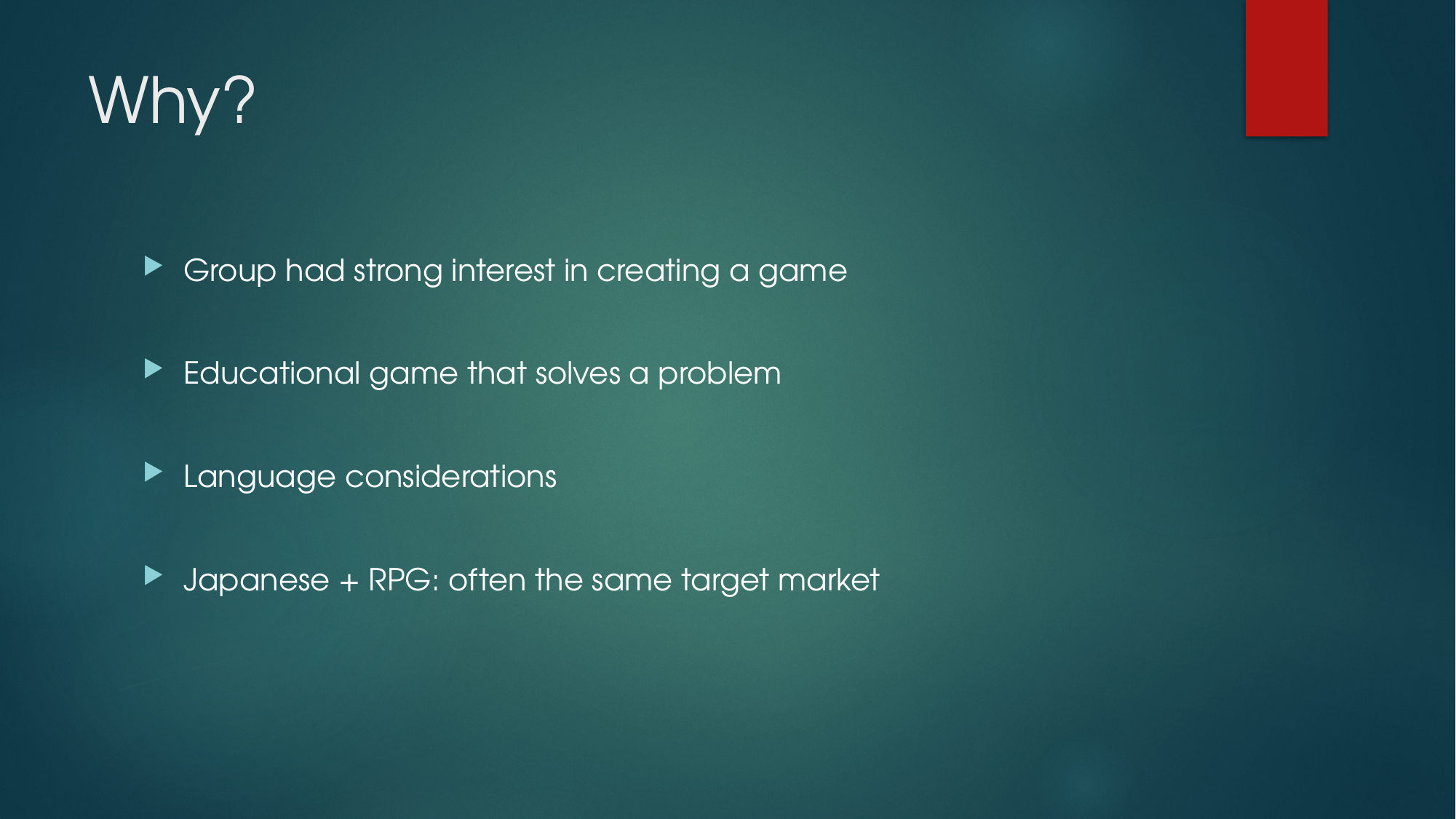

# Why?
Group had strong interest in creating a game

Educational game that solves a problem

Language considerations

Japanese + RPG: often the same target market